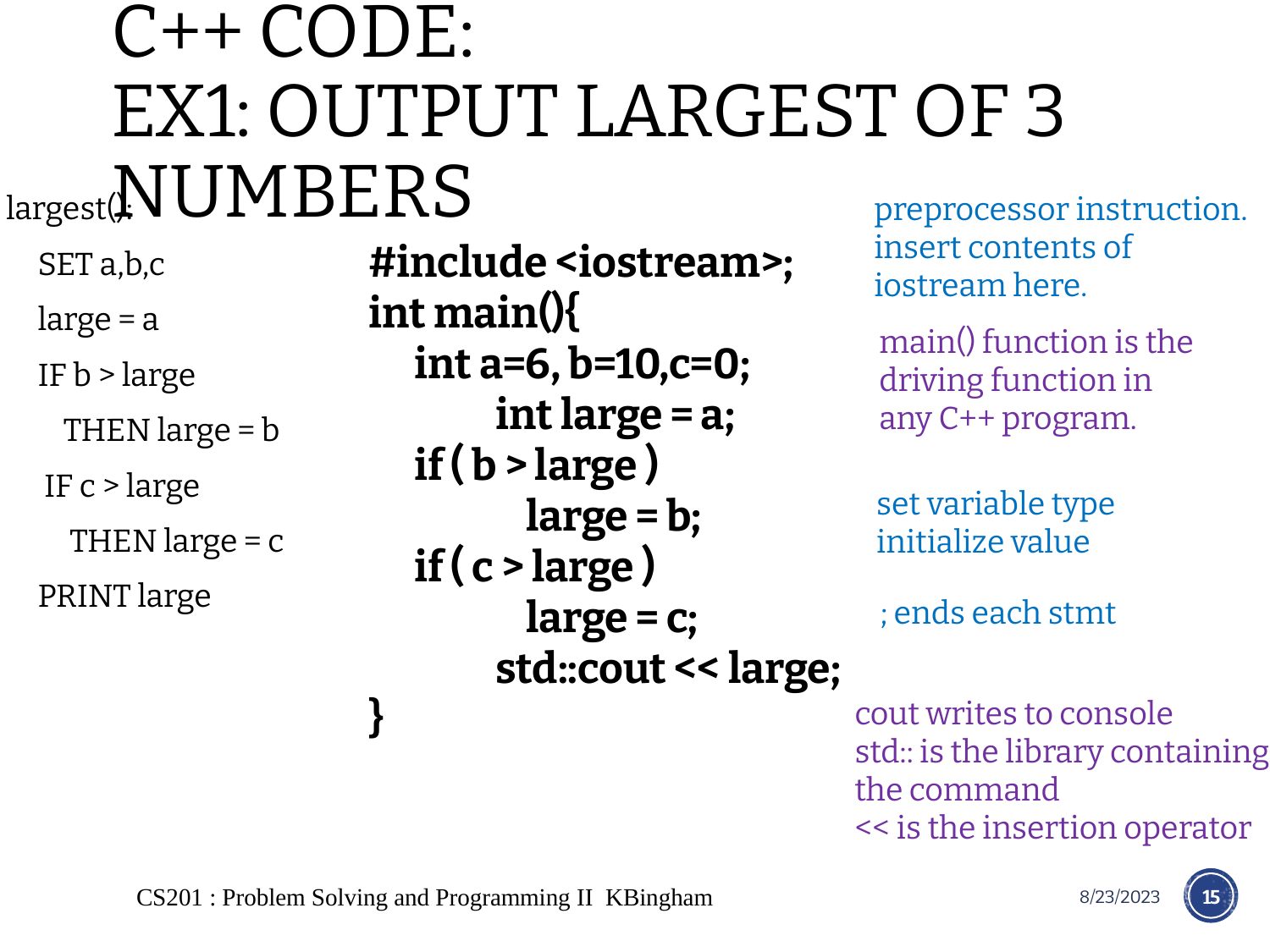

# C++ code: Ex1: output largest of 3 numbers
preprocessor instruction. insert contents of iostream here.
largest():
     SET a,b,c
     large = a
     IF b > large
         THEN large = b
      IF c > large
          THEN large = c
     PRINT large
#include <iostream>;
int main(){
      int a=6, b=10,c=0;
	int large = a;
      if ( b > large )
	    large = b;
      if ( c > large )
	    large = c;
	std::cout << large;
}

main() function is the driving function in any C++ program.
set variable type
initialize value
; ends each stmt
cout writes to console
std:: is the library containing the command
<< is the insertion operator
CS201 : Problem Solving and Programming II  KBingham
8/23/2023
15